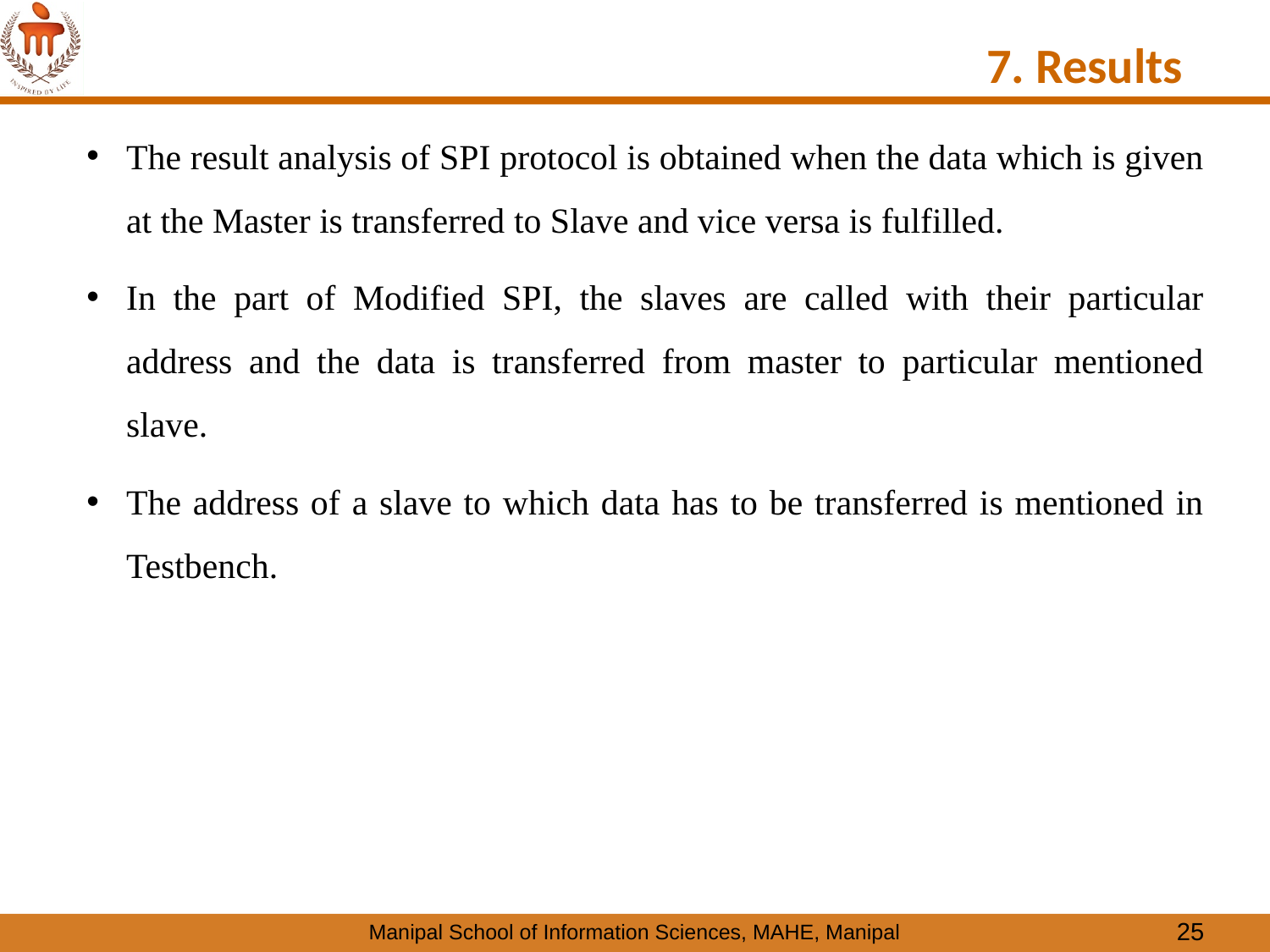

# 7. Results
The result analysis of SPI protocol is obtained when the data which is given at the Master is transferred to Slave and vice versa is fulfilled.
In the part of Modified SPI, the slaves are called with their particular address and the data is transferred from master to particular mentioned slave.
The address of a slave to which data has to be transferred is mentioned in Testbench.
25